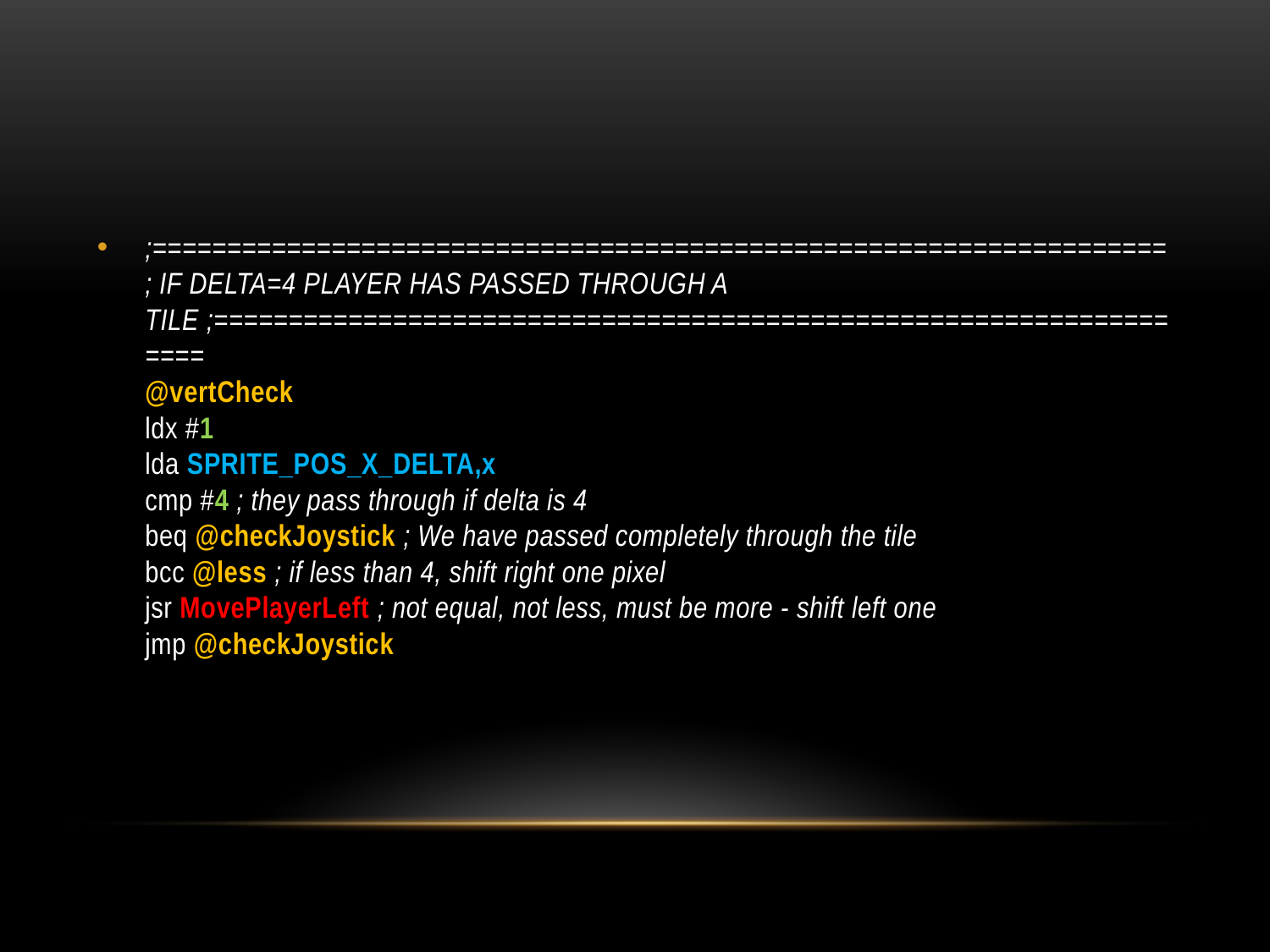

#
;====================================================================
; IF DELTA=4 PLAYER HAS PASSED THROUGH A TILE ;====================================================================
@vertCheck
ldx #1
lda SPRITE_POS_X_DELTA,x
cmp #4 ; they pass through if delta is 4
beq @checkJoystick ; We have passed completely through the tile
bcc @less ; if less than 4, shift right one pixel
jsr MovePlayerLeft ; not equal, not less, must be more - shift left one
jmp @checkJoystick